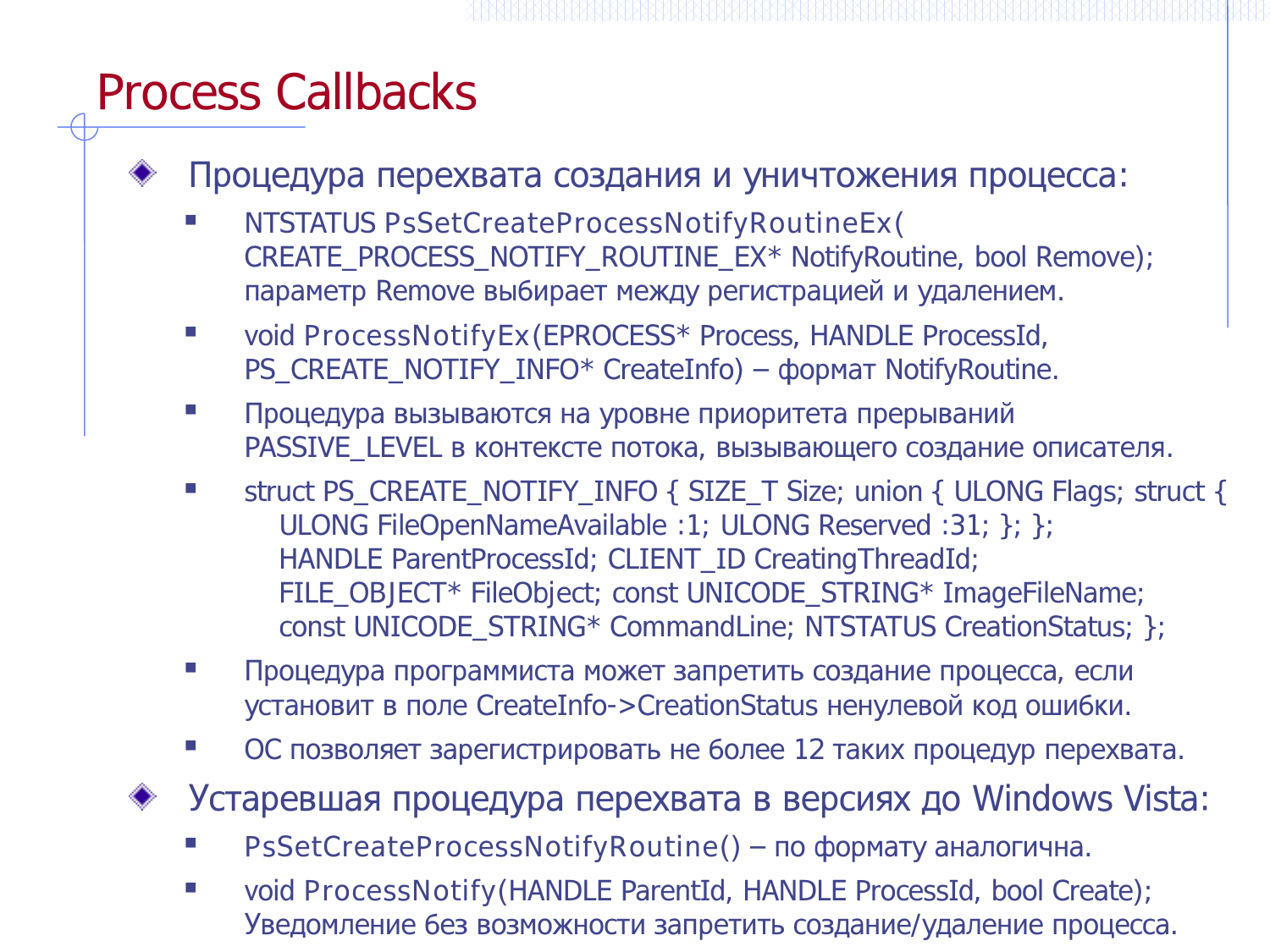

# Process Callbacks
Процедура перехвата создания и уничтожения процесса:
NTSTATUS PsSetCreateProcessNotifyRoutineEx(
CREATE_PROCESS_NOTIFY_ROUTINE_EX* NotifyRoutine, bool Remove);
параметр Remove выбирает между регистрацией и удалением.
void ProcessNotifyEx(EPROCESS* Process, HANDLE ProcessId, PS_CREATE_NOTIFY_INFO* CreateInfo) – формат NotifyRoutine.
Процедура вызываются на уровне приоритета прерываний
PASSIVE_LEVEL в контексте потока, вызывающего создание описателя.
struct PS_CREATE_NOTIFY_INFO { SIZE_T Size; union { ULONG Flags; struct {
    ULONG FileOpenNameAvailable :1; ULONG Reserved :31; }; };
    HANDLE ParentProcessId; CLIENT_ID CreatingThreadId;
    FILE_OBJECT* FileObject; const UNICODE_STRING* ImageFileName;
    const UNICODE_STRING* CommandLine; NTSTATUS CreationStatus; };
Процедура программиста может запретить создание процесса, если установит в поле CreateInfo->CreationStatus ненулевой код ошибки.
ОС позволяет зарегистрировать не более 12 таких процедур перехвата.
Устаревшая процедура перехвата в версиях до Windows Vista:
PsSetCreateProcessNotifyRoutine() – по формату аналогична.
void ProcessNotify(HANDLE ParentId, HANDLE ProcessId, bool Create);
Уведомление без возможности запретить создание/удаление процесса.